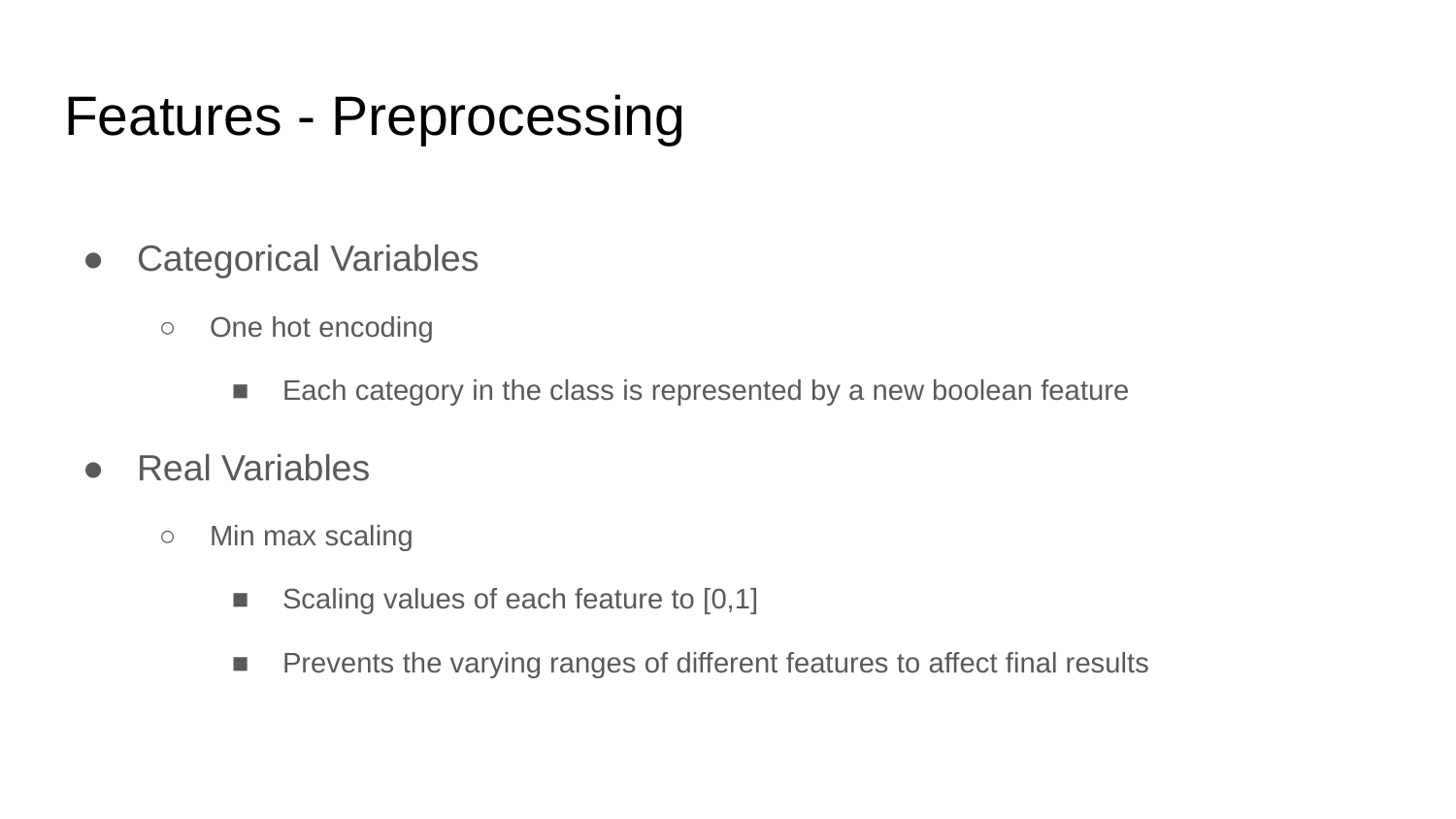

# Features - Preprocessing
Categorical Variables
One hot encoding
Each category in the class is represented by a new boolean feature
Real Variables
Min max scaling
Scaling values of each feature to [0,1]
Prevents the varying ranges of different features to affect final results